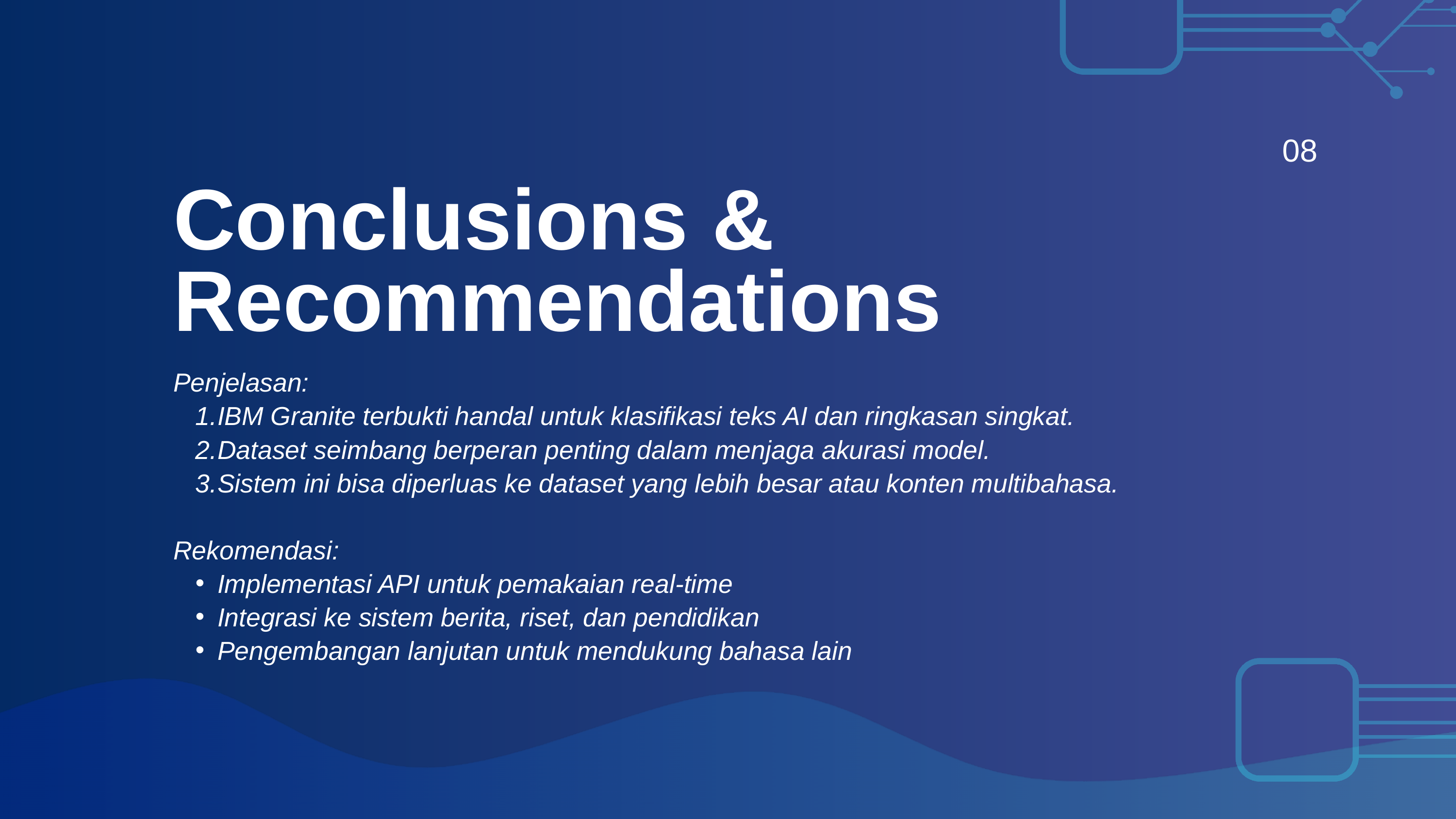

08
Conclusions & Recommendations
Penjelasan:
IBM Granite terbukti handal untuk klasifikasi teks AI dan ringkasan singkat.
Dataset seimbang berperan penting dalam menjaga akurasi model.
Sistem ini bisa diperluas ke dataset yang lebih besar atau konten multibahasa.

Rekomendasi:
Implementasi API untuk pemakaian real-time
Integrasi ke sistem berita, riset, dan pendidikan
Pengembangan lanjutan untuk mendukung bahasa lain